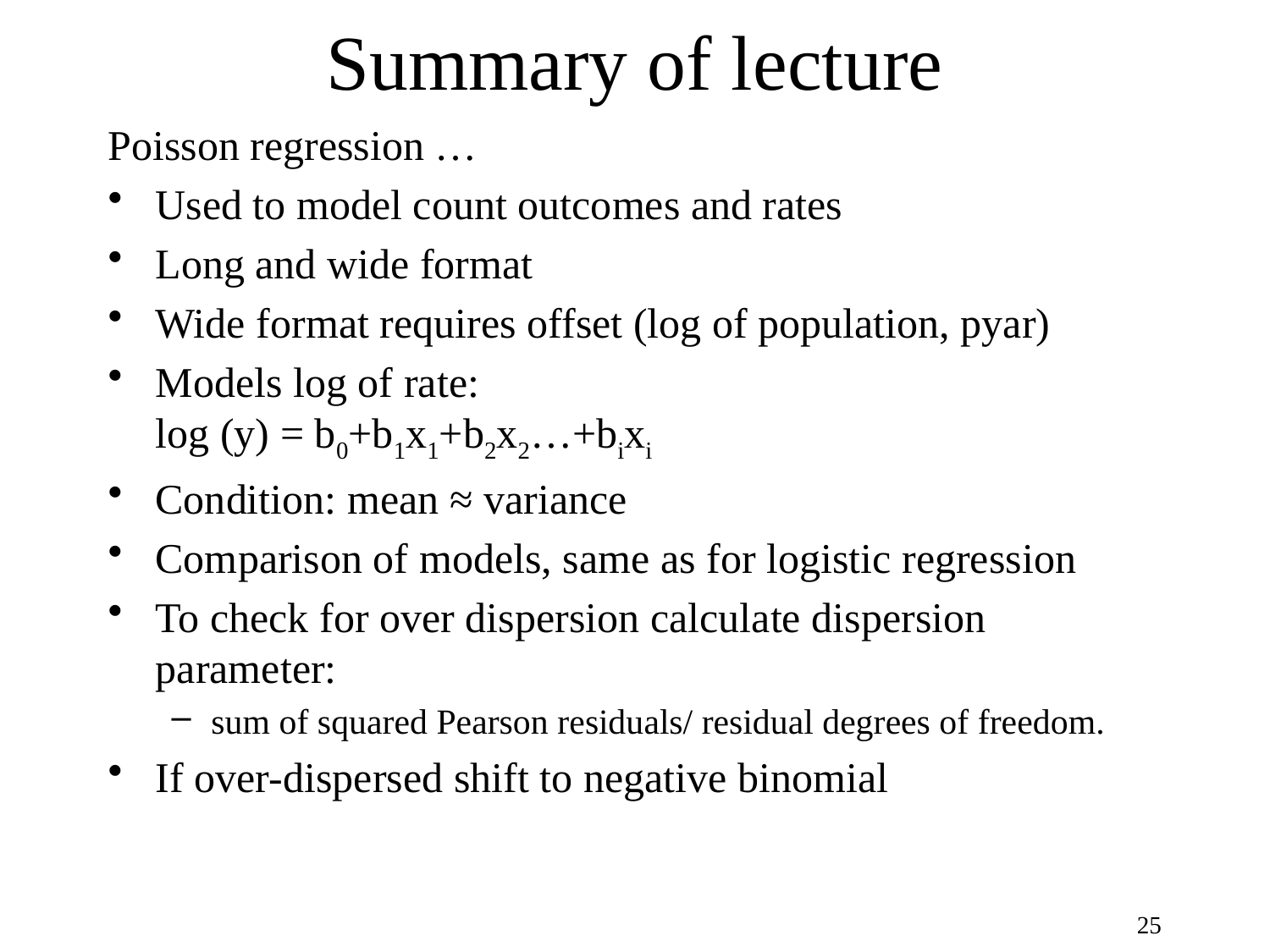

# Summary of lecture
Poisson regression …
Used to model count outcomes and rates
Long and wide format
Wide format requires offset (log of population, pyar)
Models log of rate:
log (y) = b0+b1x1+b2x2…+bixi
Condition: mean ≈ variance
Comparison of models, same as for logistic regression
To check for over dispersion calculate dispersion parameter:
sum of squared Pearson residuals/ residual degrees of freedom.
If over-dispersed shift to negative binomial

25